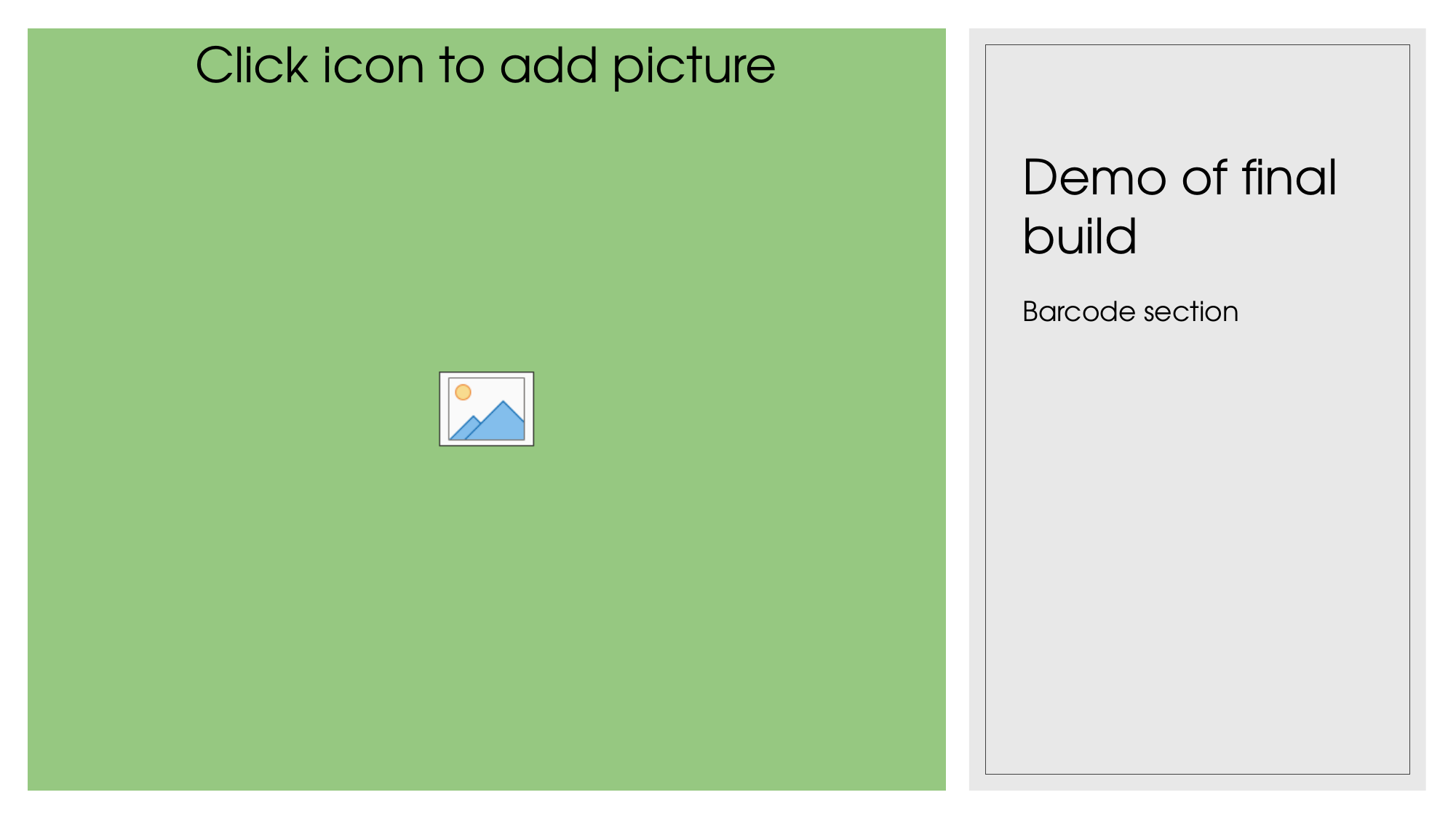

# Demo of final build
Barcode section